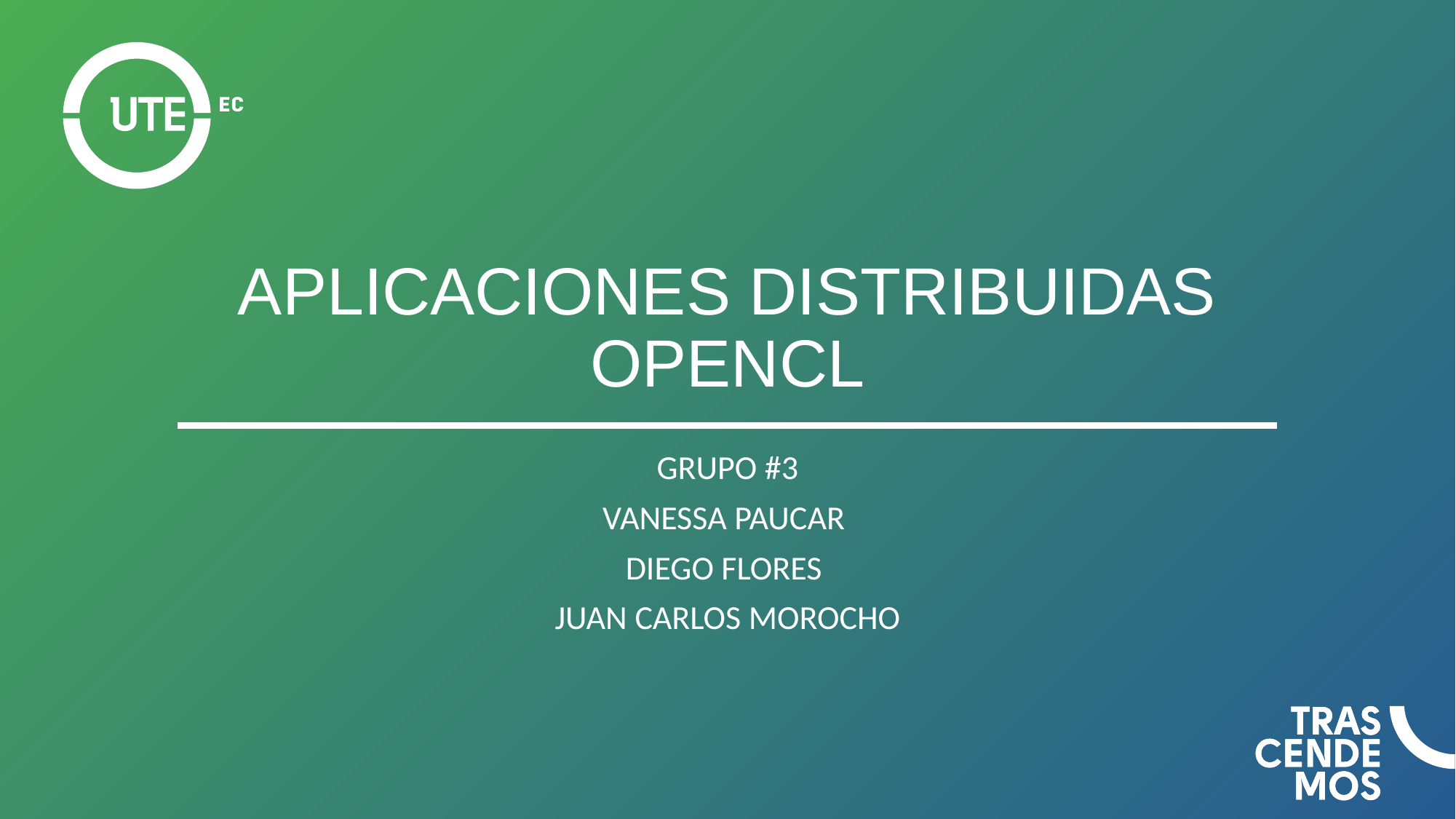

# APLICACIONES DISTRIBUIDAS OPENCL
GRUPO #3
VANESSA PAUCAR
DIEGO FLORES
JUAN CARLOS MOROCHO